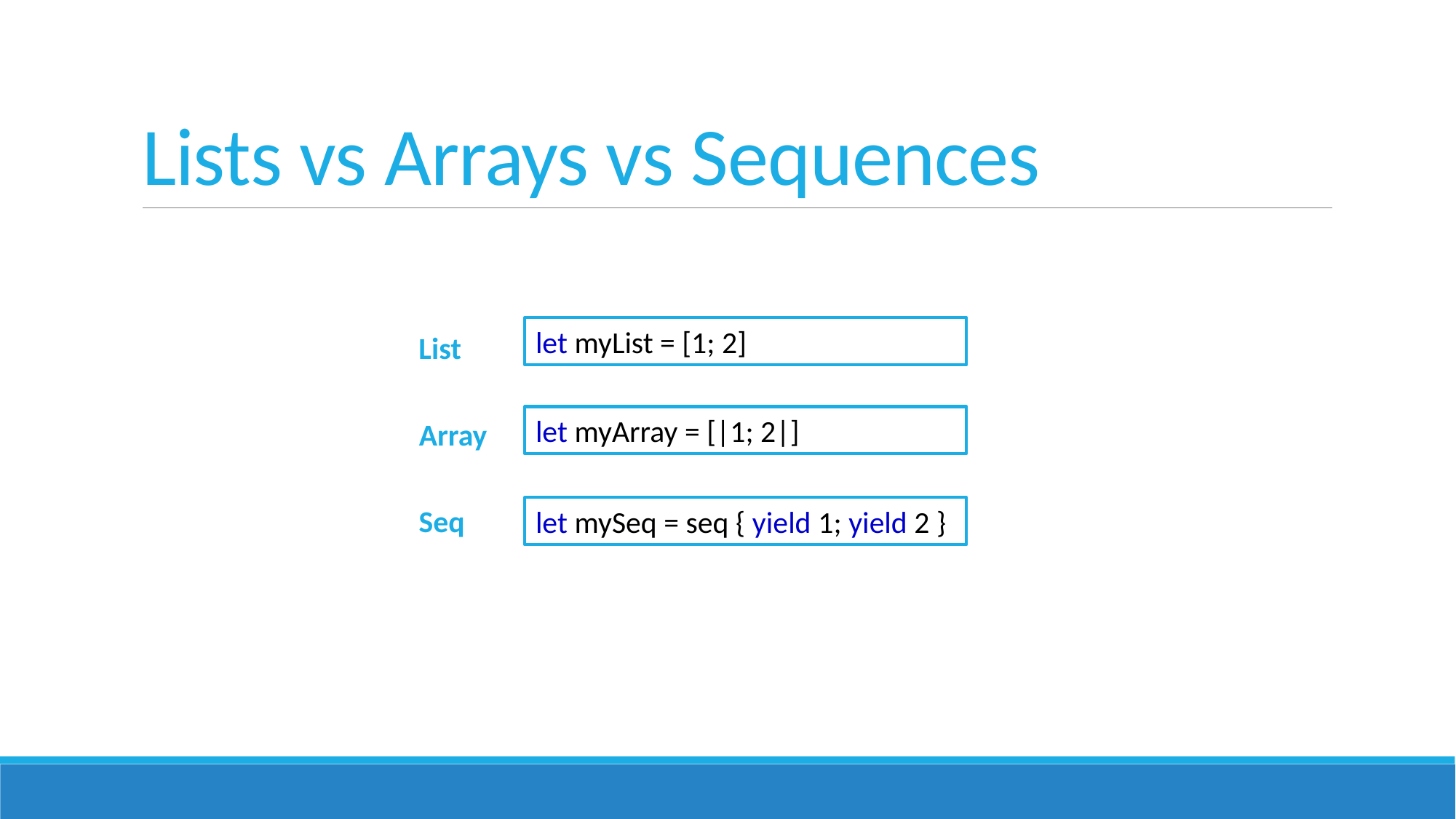

# Lists vs Arrays vs Sequences
let myList = [1; 2]
List
let myArray = [|1; 2|]
Array
Seq
let mySeq = seq { yield 1; yield 2 }